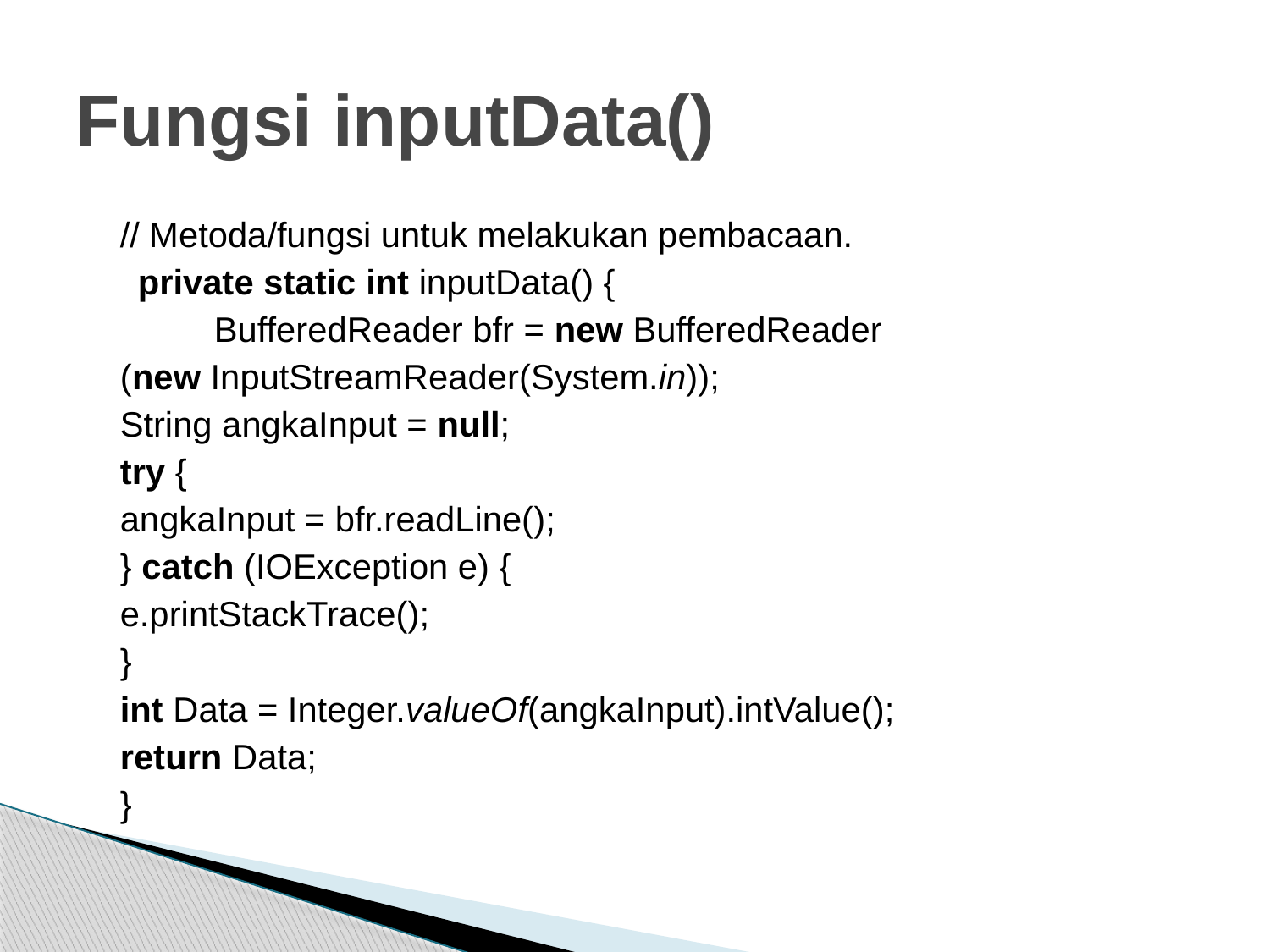

# Fungsi inputData()
	// Metoda/fungsi untuk melakukan pembacaan.
     private static int inputData() {
      	BufferedReader bfr = new BufferedReader
		(new InputStreamReader(System.in));
		String angkaInput = null;
		try {
			angkaInput = bfr.readLine();
			} catch (IOException e) {
			e.printStackTrace();
			}
		int Data = Integer.valueOf(angkaInput).intValue();
		return Data;
	}